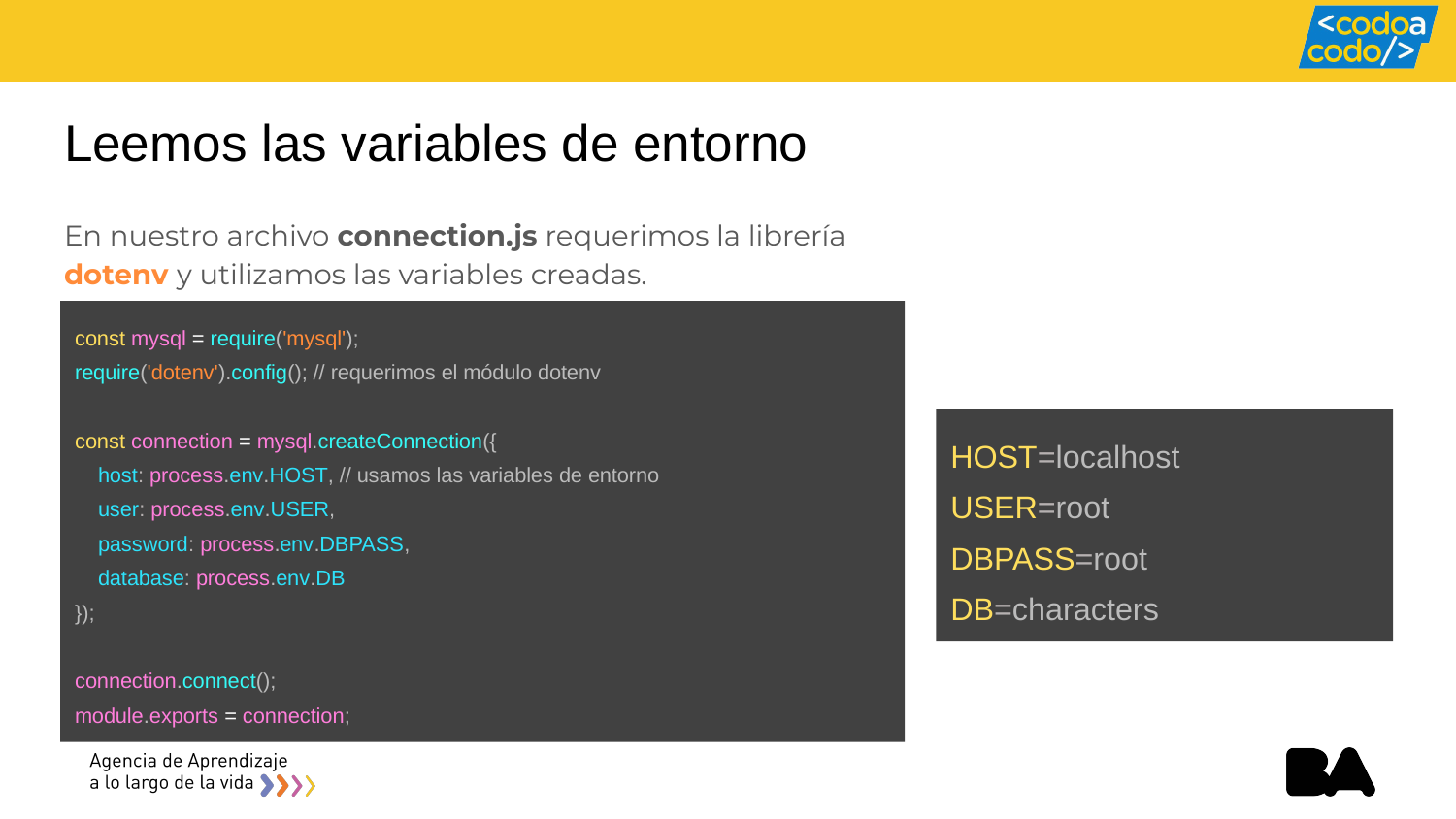

# Leemos las variables de entorno
En nuestro archivo connection.js requerimos la librería dotenv y utilizamos las variables creadas.
const mysql = require('mysql');
require('dotenv').config(); // requerimos el módulo dotenv

const connection = mysql.createConnection({
    host: process.env.HOST, // usamos las variables de entorno
    user: process.env.USER,
    password: process.env.DBPASS,
    database: process.env.DB
});

connection.connect();
module.exports = connection;
HOST=localhost
USER=root
DBPASS=root
DB=characters